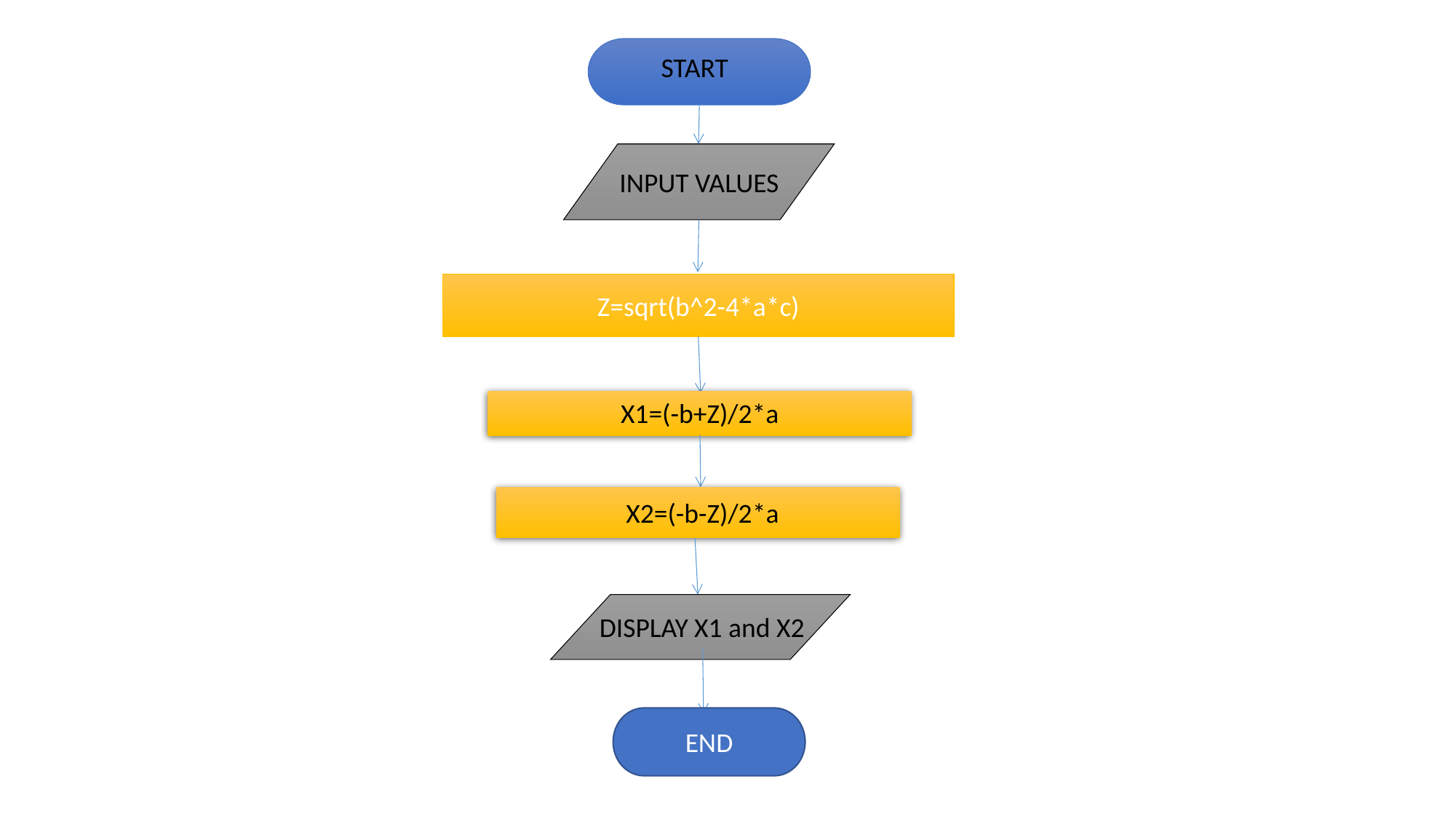

# Algorithm to find the roots of a quadratic equation           Ax2 +Bx + C = 0  (flowchart)

START

INPUT VALUES
Z=sqrt(b^2-4*a*c)
Z=sqrt(b^2-4*a*c)

X1=(-b+Z)/2*a

X2=(-b-Z)/2*a

DISPLAY X1 and X2
END